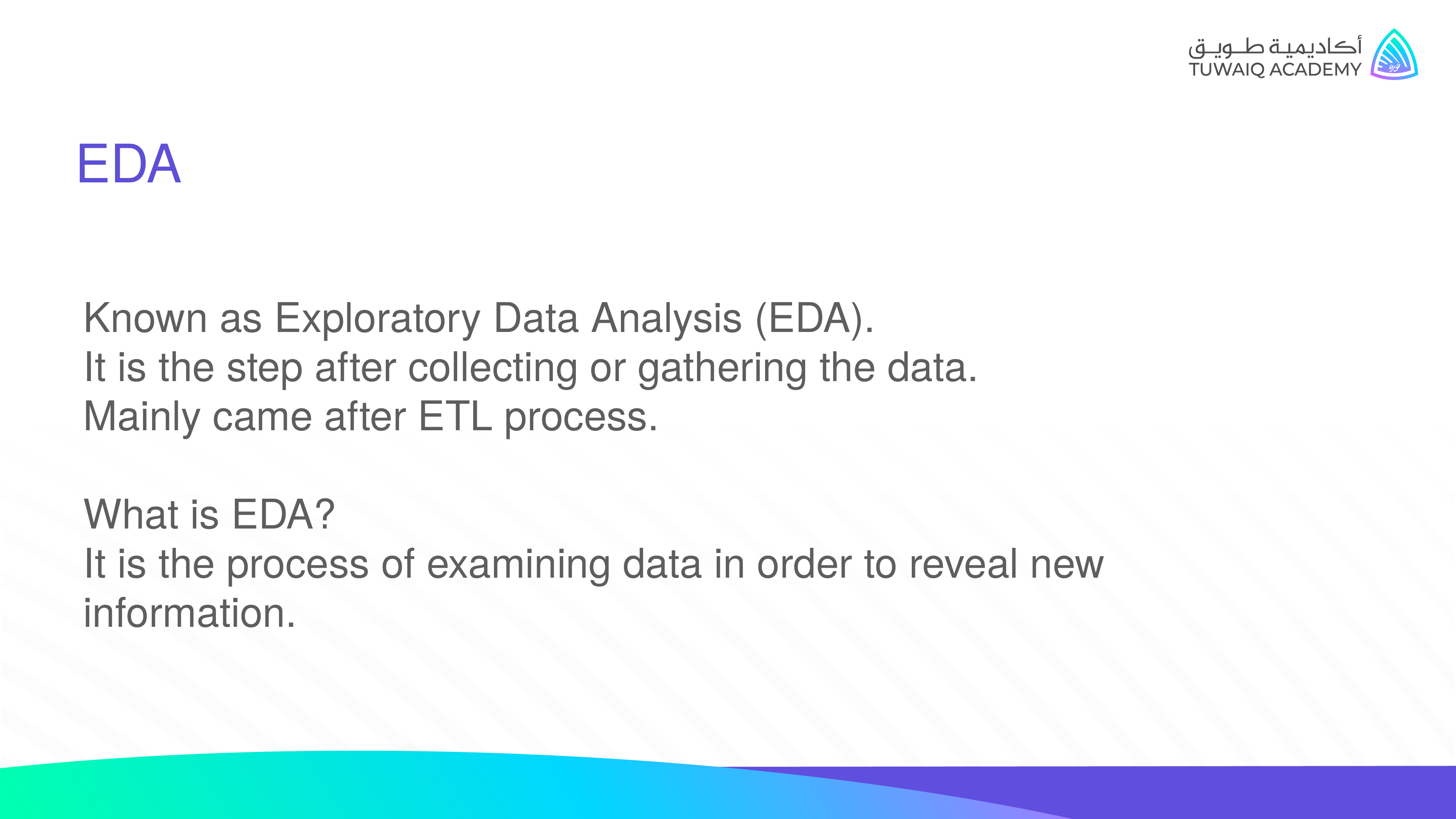

EDA

Known as Exploratory Data Analysis (EDA).
It is the step after collecting or gathering the data.
Mainly came after ETL process.

What is EDA?
It is the process of examining data in order to reveal new information.